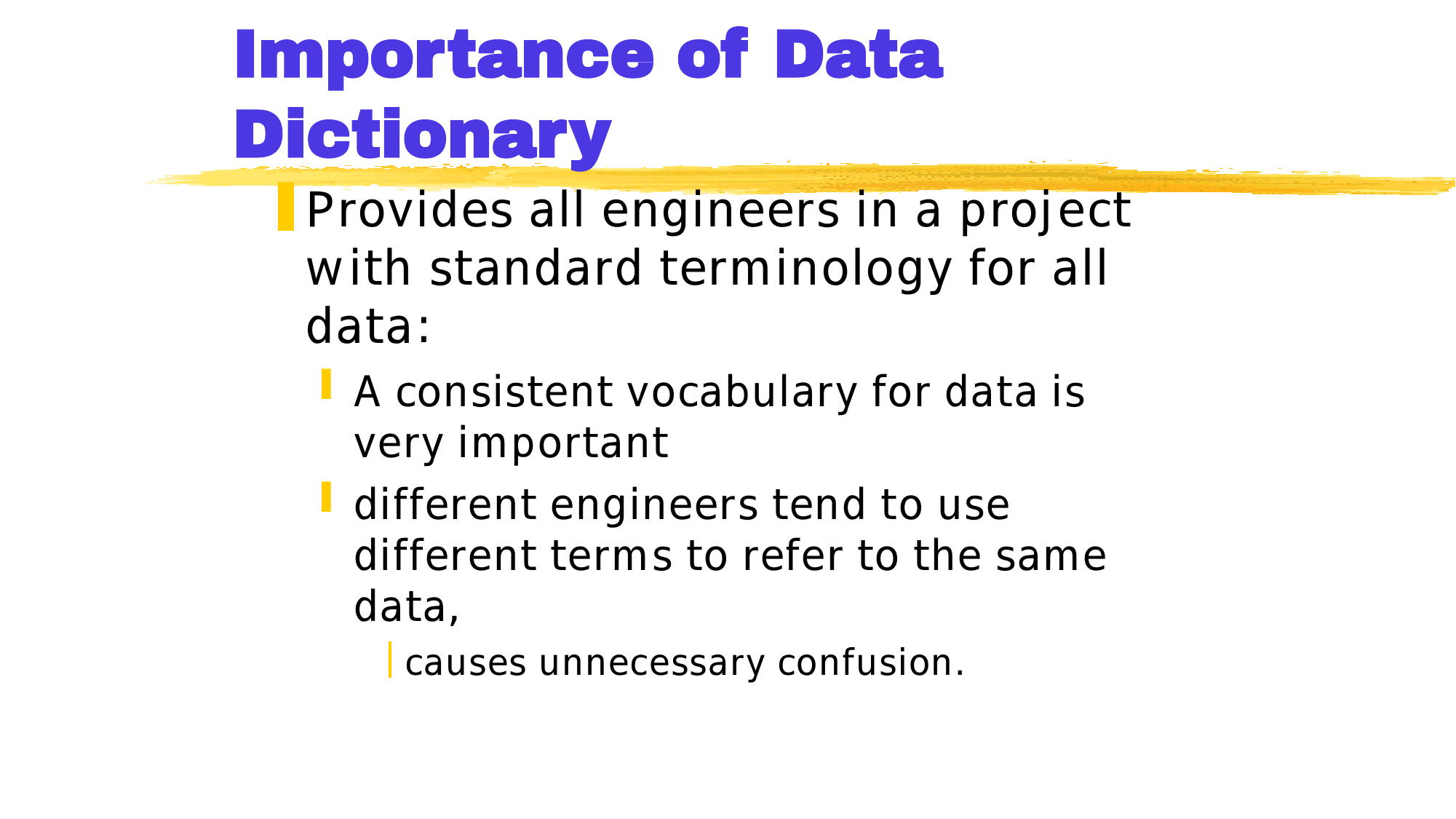

# Importance of Data Dictionary
Provides all engineers in a project with standard terminology for all data:
A consistent vocabulary for data is very important
different engineers tend to use different terms to refer to the same data,
causes unnecessary confusion.
27